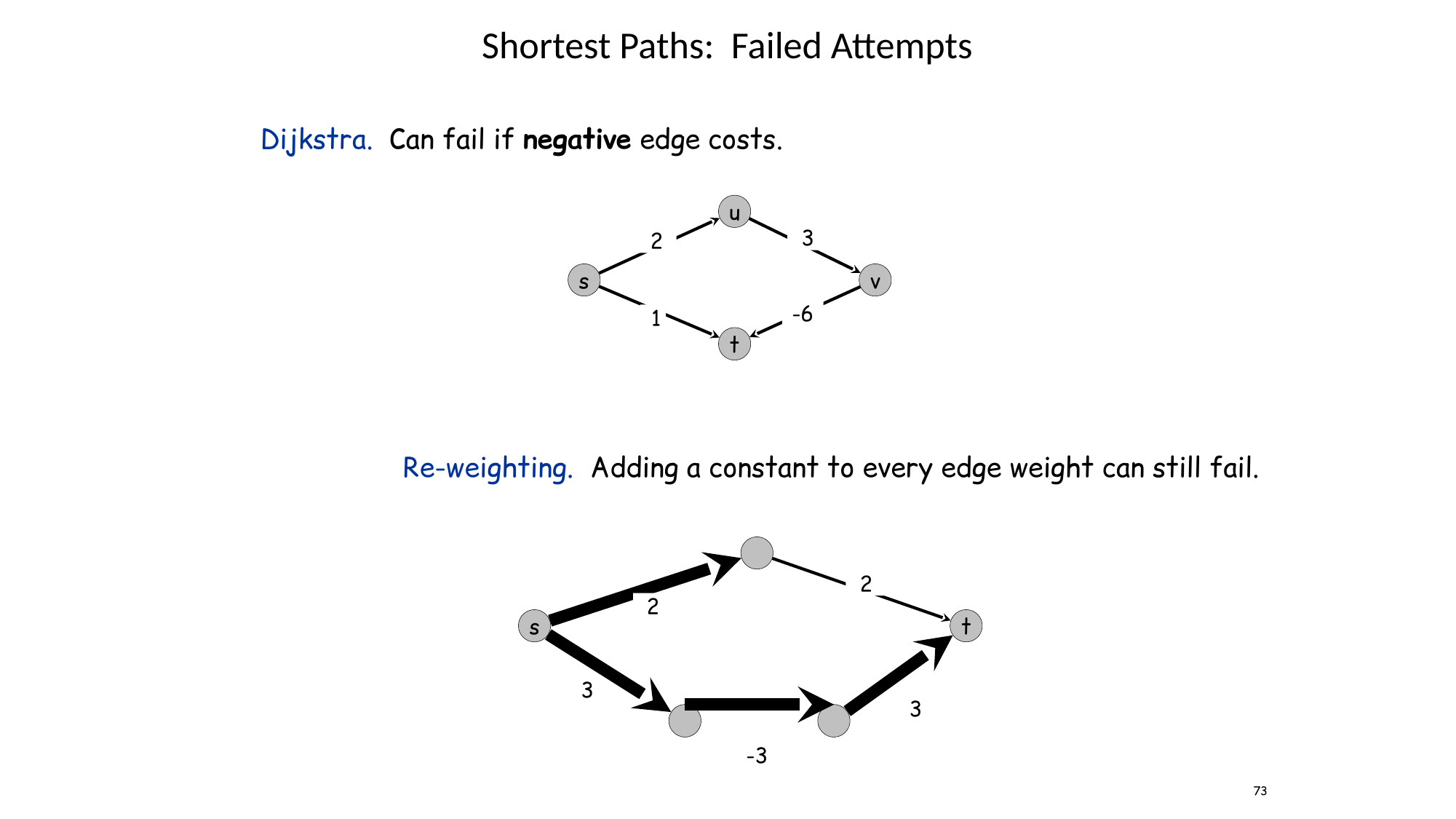

# Shortest Paths:  Failed Attempts
Dijkstra.  Can fail if negative edge costs.
u

3
2
s

v

-6
 1
t

Re-weighting.  Adding a constant to every edge weight can still fail.

2
2
s

t

 3
3

-3
73